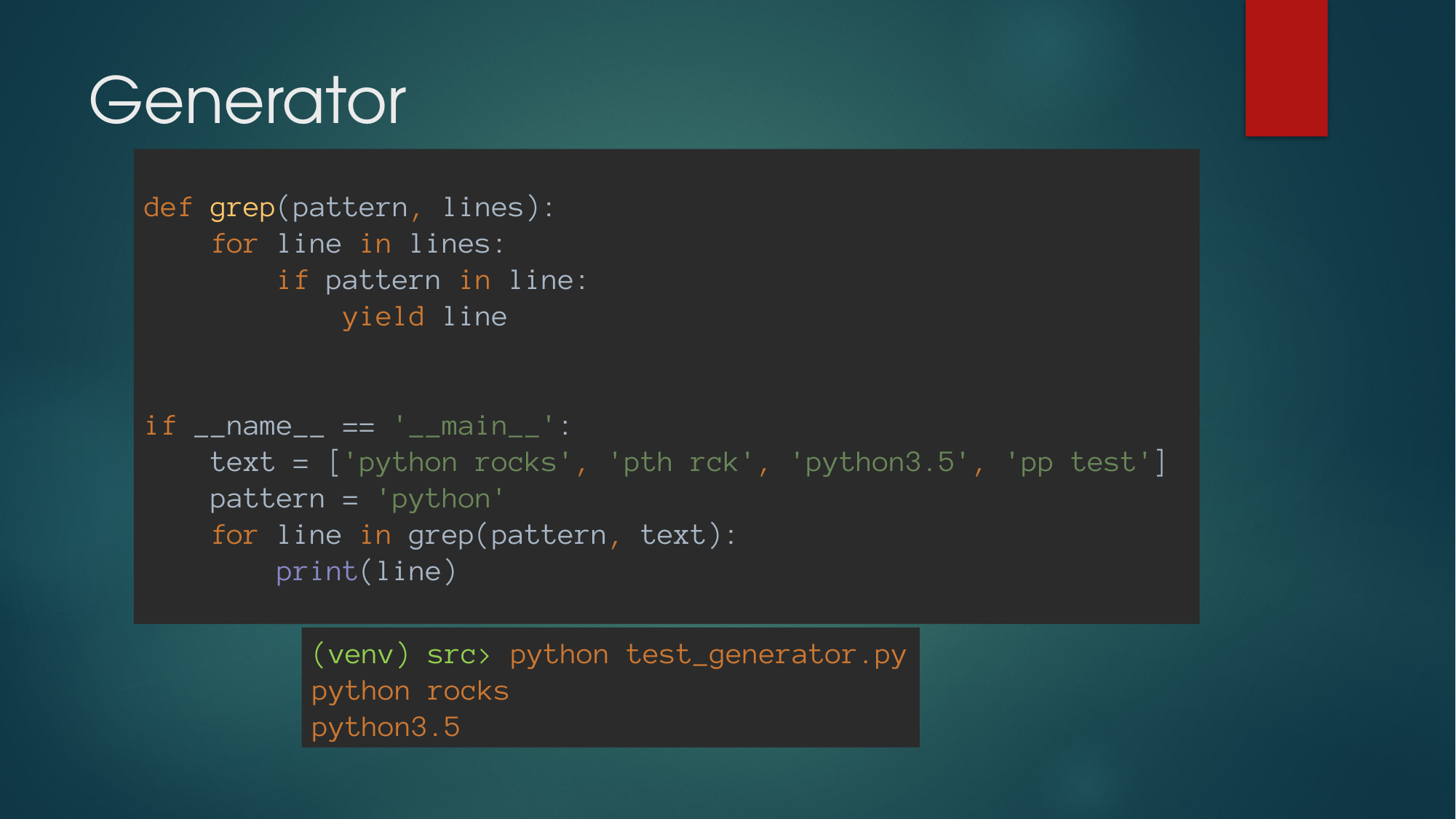

# Generator
def grep(pattern, lines):
    for line in lines:
        if pattern in line:
            yield line
if __name__ == '__main__':
    text = ['python rocks', 'pth rck', 'python3.5', 'pp test']
    pattern = 'python'
    for line in grep(pattern, text):
        print(line)
(venv) src> python test_generator.py
python rocks
python3.5